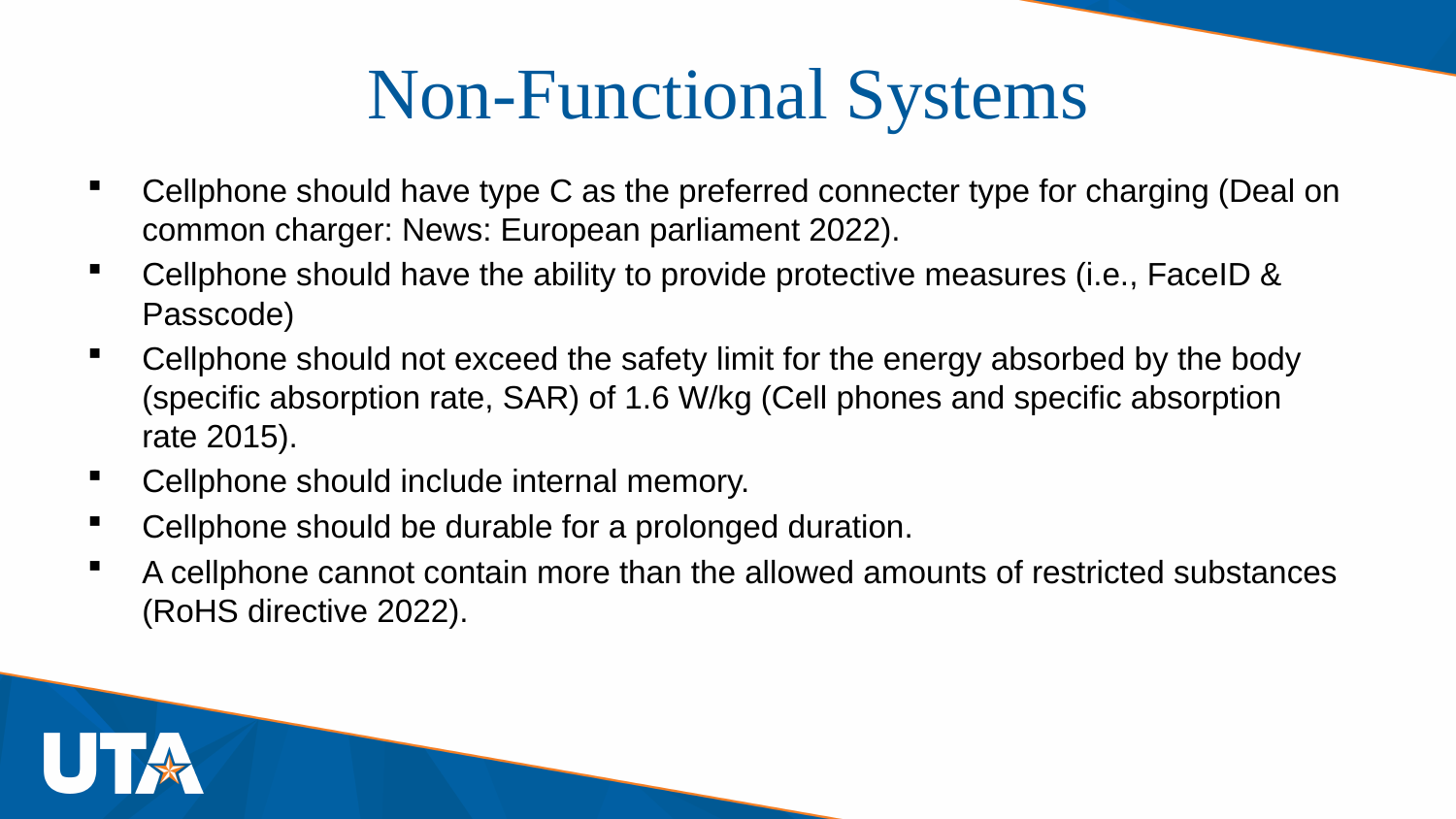

Non-Functional Systems
Cellphone should have type C as the preferred connecter type for charging (Deal on common charger: News: European parliament 2022).
Cellphone should have the ability to provide protective measures (i.e., FaceID & Passcode)
Cellphone should not exceed the safety limit for the energy absorbed by the body (specific absorption rate, SAR) of 1.6 W/kg (Cell phones and specific absorption rate 2015).
Cellphone should include internal memory.
Cellphone should be durable for a prolonged duration.
A cellphone cannot contain more than the allowed amounts of restricted substances (RoHS directive 2022).